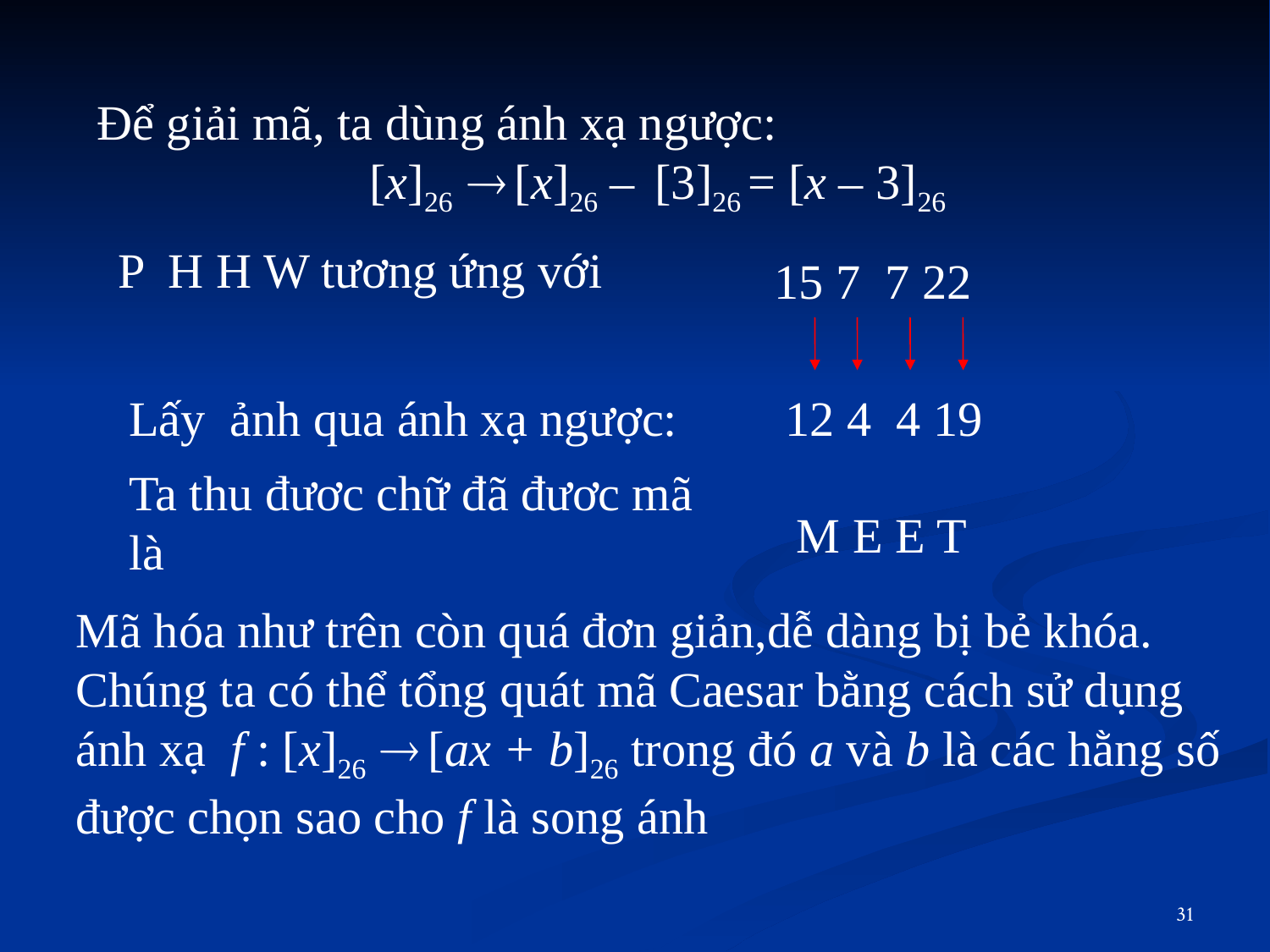

Để giải mã, ta dùng ánh xạ ngược:
[x]26  → [x]26 –  [3]26 = [x – 3]26
P  H H W tương ứng với
15 7  7 22

Lấy  ảnh qua ánh xạ ngược:
12 4  4 19
Ta thu đươc chữ đã đươc mã là
M E E T

Mã hóa như trên còn quá đơn giản,dễ dàng bị bẻ khóa. Chúng ta có thể tổng quát mã Caesar bằng cách sử dụng ánh xạ  f : [x]26  → [ax + b]26 trong đó a và b là các hằng số được chọn sao cho f là song ánh
31